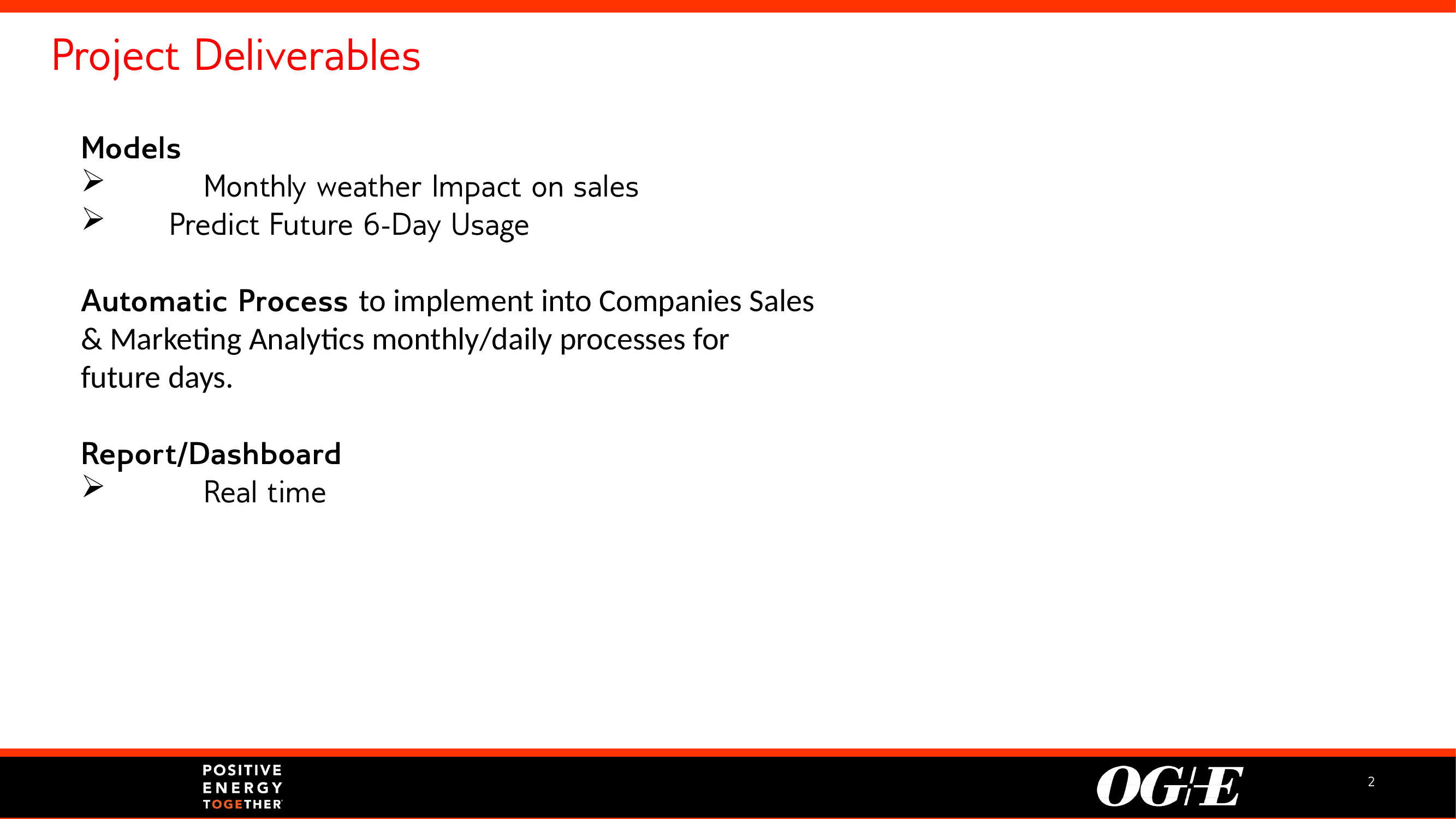

# Project Deliverables
Models
	Monthly weather Impact on sales
     Predict Future 6-Day Usage

Automatic Process to implement into Companies Sales & Marketing Analytics monthly/daily processes for future days.

Report/Dashboard
	Real time

2